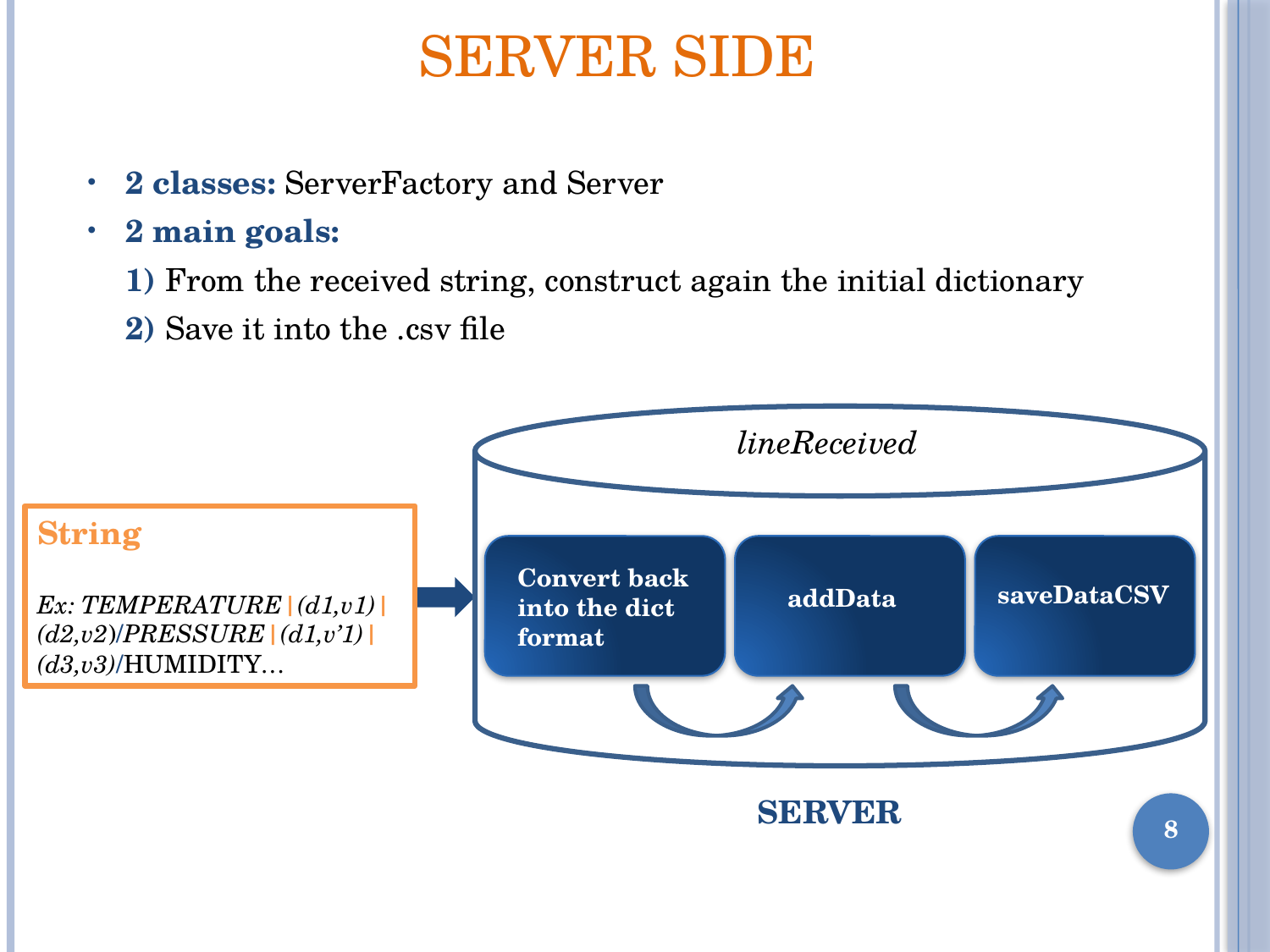

SERVER SIDE
2 classes: ServerFactory and Server
2 main goals:
	1) From the received string, construct again the initial dictionary
	2) Save it into the .csv file

lineReceived

String

Ex: TEMPERATURE|(d1,v1)|
(d2,v2)/PRESSURE|(d1,v’1)|
(d3,v3)/HUMIDITY…

Convert back into the dict
format
saveDataCSV
addData

SERVER
8